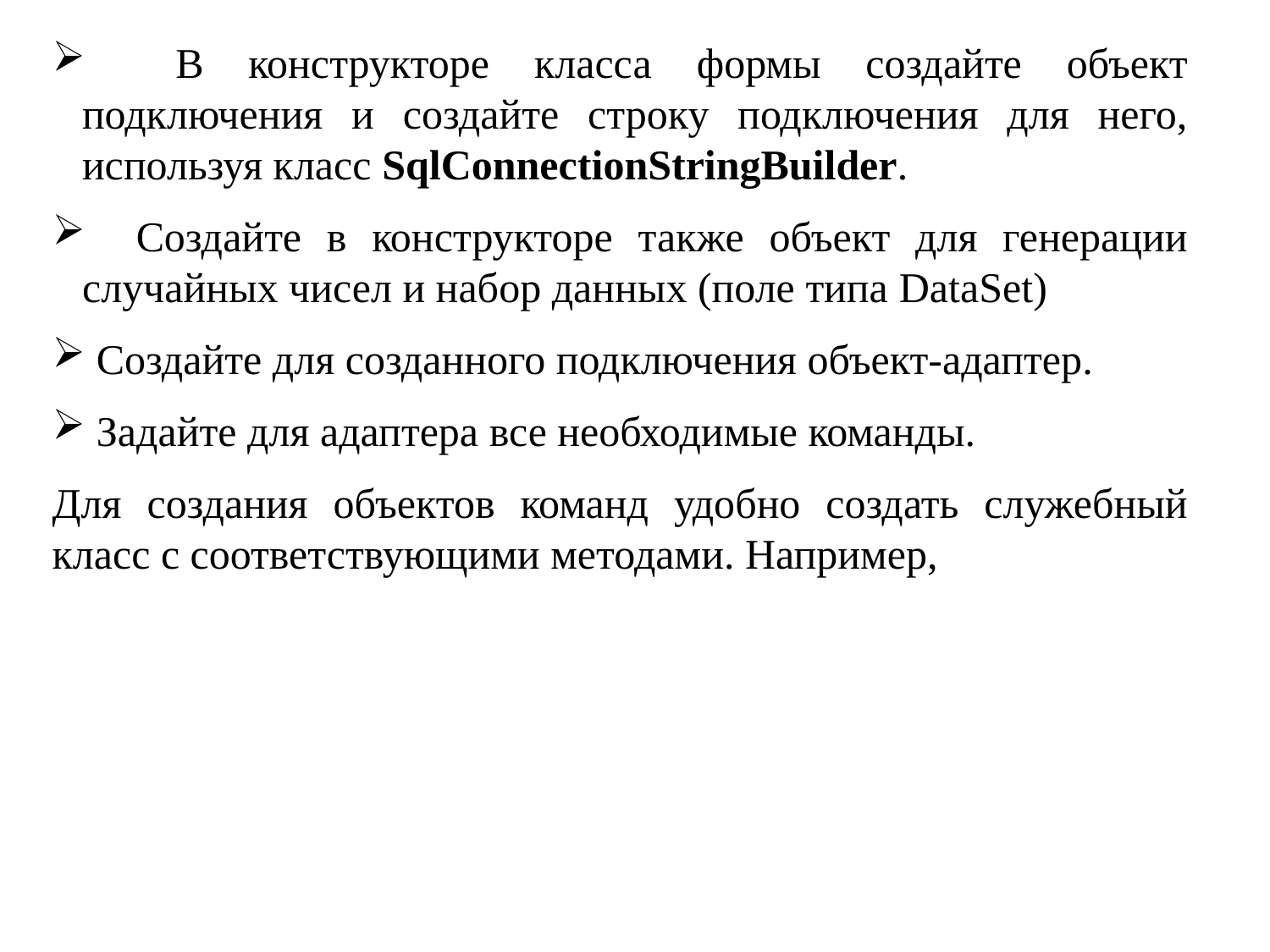

В конструкторе класса формы создайте объект подключения и создайте строку подключения для него, используя класс SqlConnectionStringBuilder.
  Создайте в конструкторе также объект для генерации случайных чисел и набор данных (поле типа DataSet)
 Создайте для созданного подключения объект-адаптер.
 Задайте для адаптера все необходимые команды.
Для создания объектов команд удобно создать служебный класс с соответствующими методами. Например,